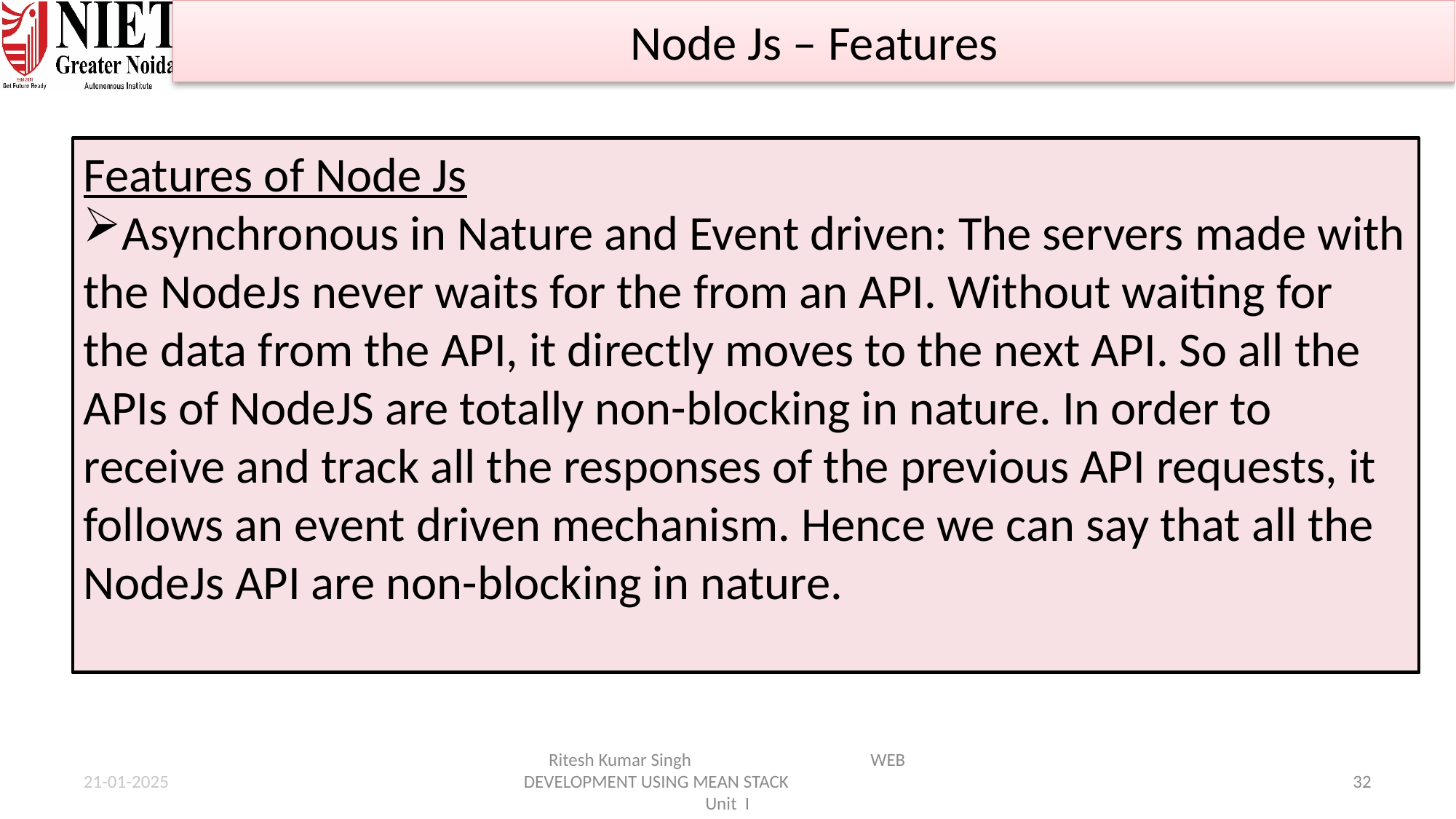

Node Js – Features
Features of Node Js
Asynchronous in Nature and Event driven: The servers made with the NodeJs never waits for the from an API. Without waiting for the data from the API, it directly moves to the next API. So all the APIs of NodeJS are totally non-blocking in nature. In order to receive and track all the responses of the previous API requests, it follows an event driven mechanism. Hence we can say that all the NodeJs API are non-blocking in nature.

21-01-2025
Ritesh Kumar Singh                                           WEB DEVELOPMENT USING MEAN STACK                                   Unit  I
32